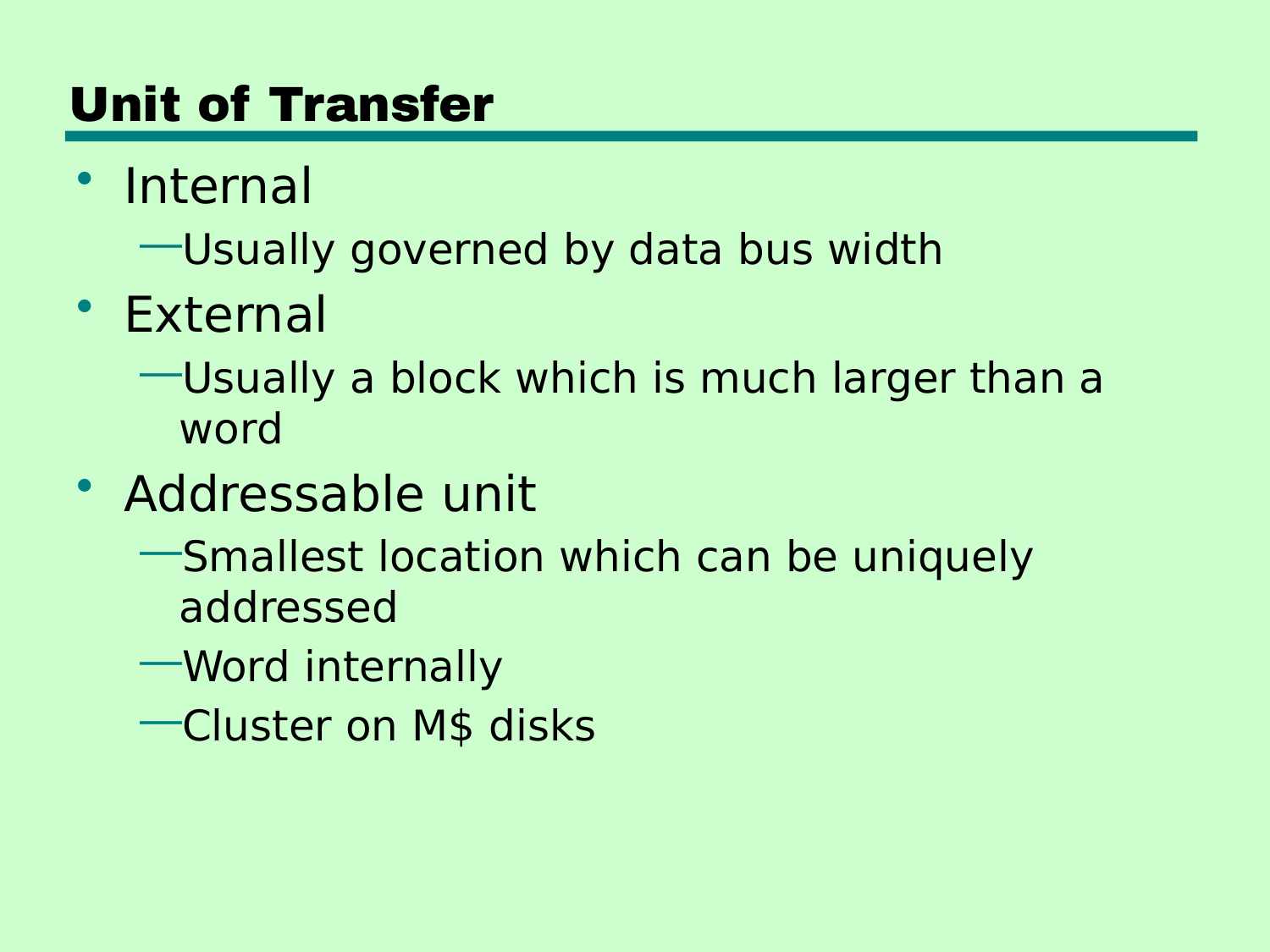

# Unit of Transfer
Internal
Usually governed by data bus width
External
Usually a block which is much larger than a word
Addressable unit
Smallest location which can be uniquely addressed
Word internally
Cluster on M$ disks